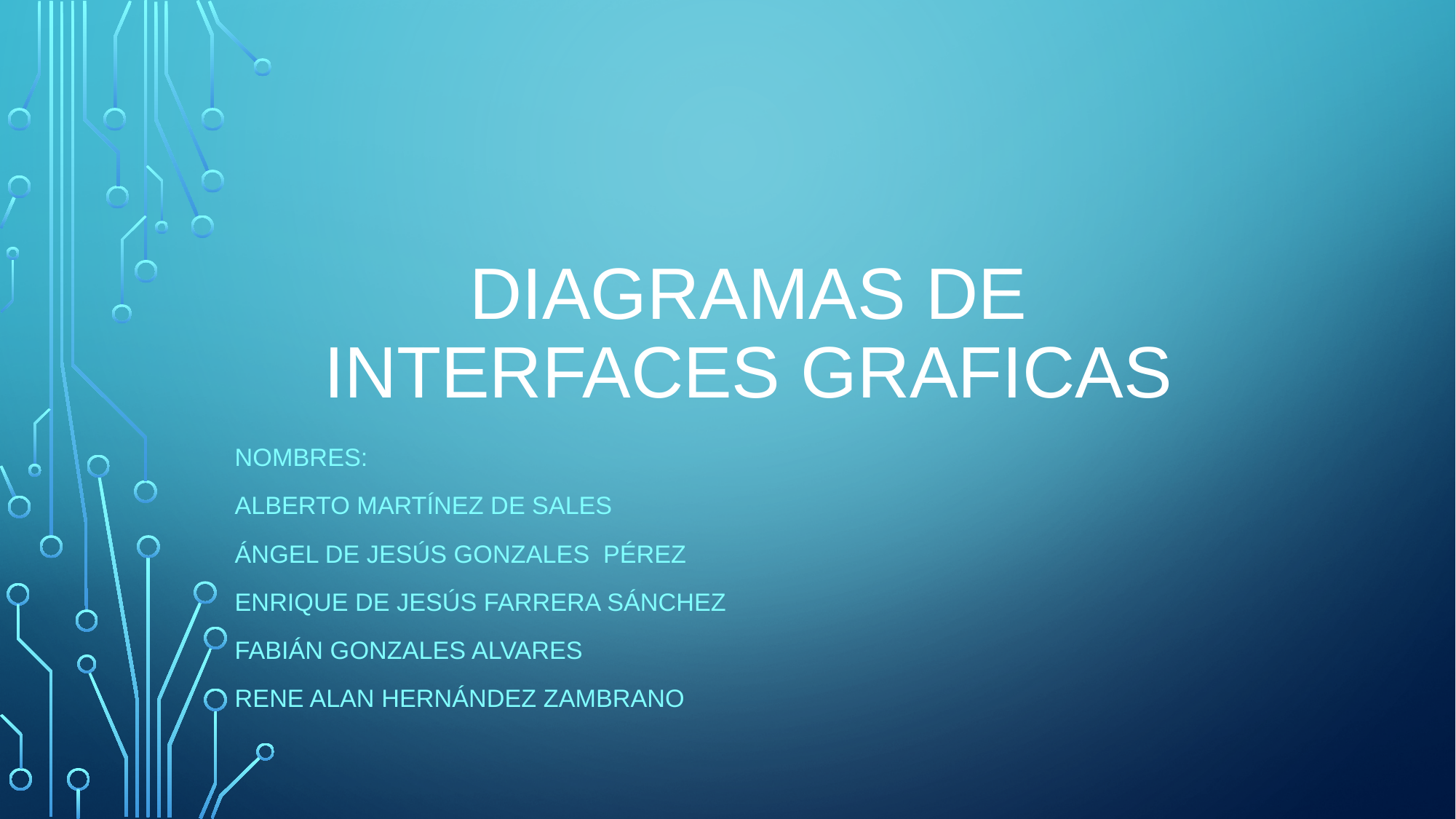

# Diagramas de interfaces graficas
Nombres:
Alberto Martínez de sales
Ángel de Jesús Gonzales  Pérez
Enrique de Jesús farrera Sánchez
Fabián Gonzales Alvares
Rene Alan Hernández Zambrano